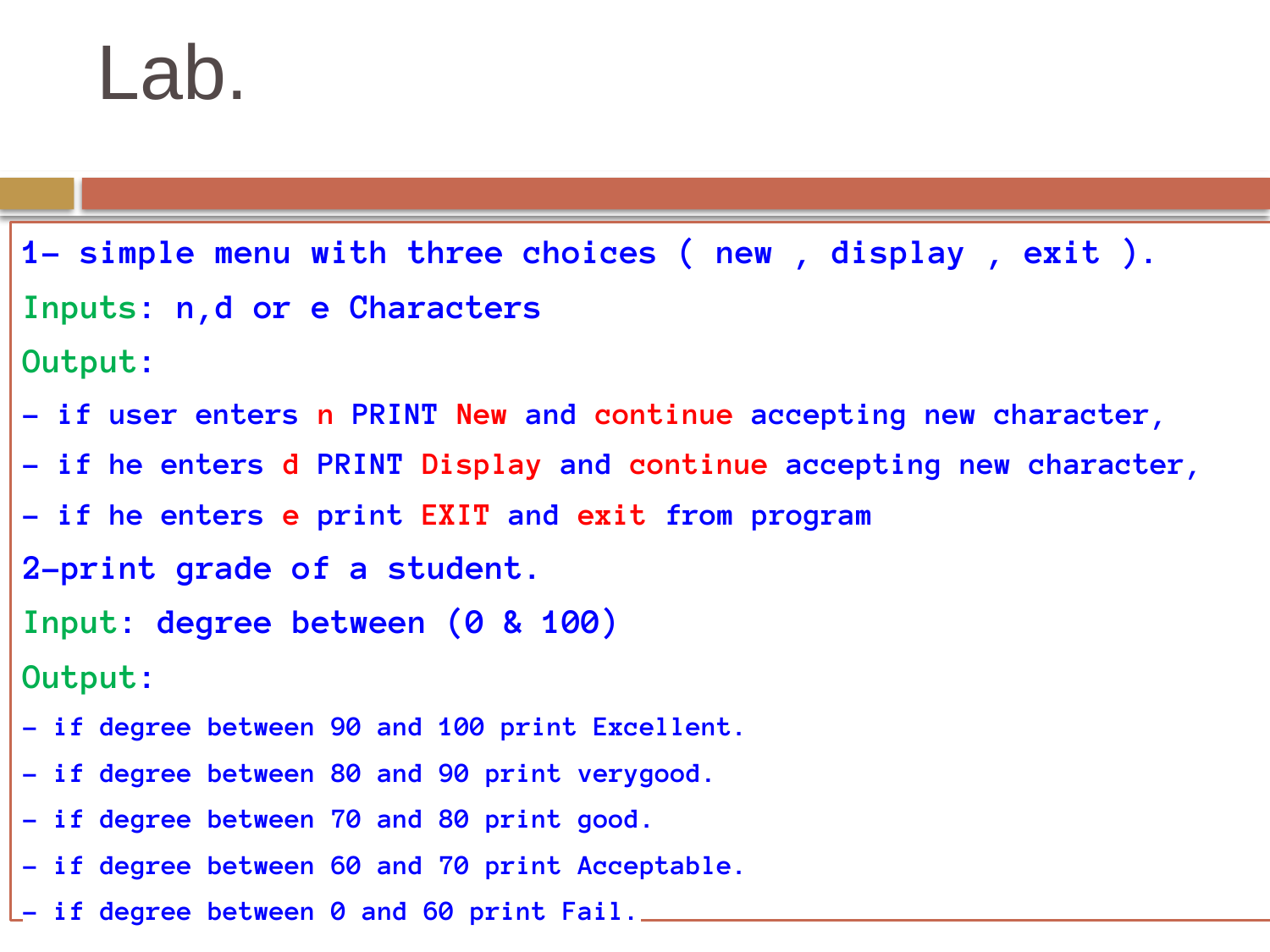

# Lab.
1- simple menu with three choices ( new , display , exit ).
Inputs: n,d or e Characters
Output:
- if user enters n PRINT New and continue accepting new character,
- if he enters d PRINT Display and continue accepting new character,
- if he enters e print EXIT and exit from program
2-print grade of a student.
Input: degree between (0 & 100)
Output:
- if degree between 90 and 100 print Excellent.
- if degree between 80 and 90 print verygood.
- if degree between 70 and 80 print good.
- if degree between 60 and 70 print Acceptable.
- if degree between 0 and 60 print Fail.

3- receive numbers from the user and exit when sum exceeds 100.
4- magic box.